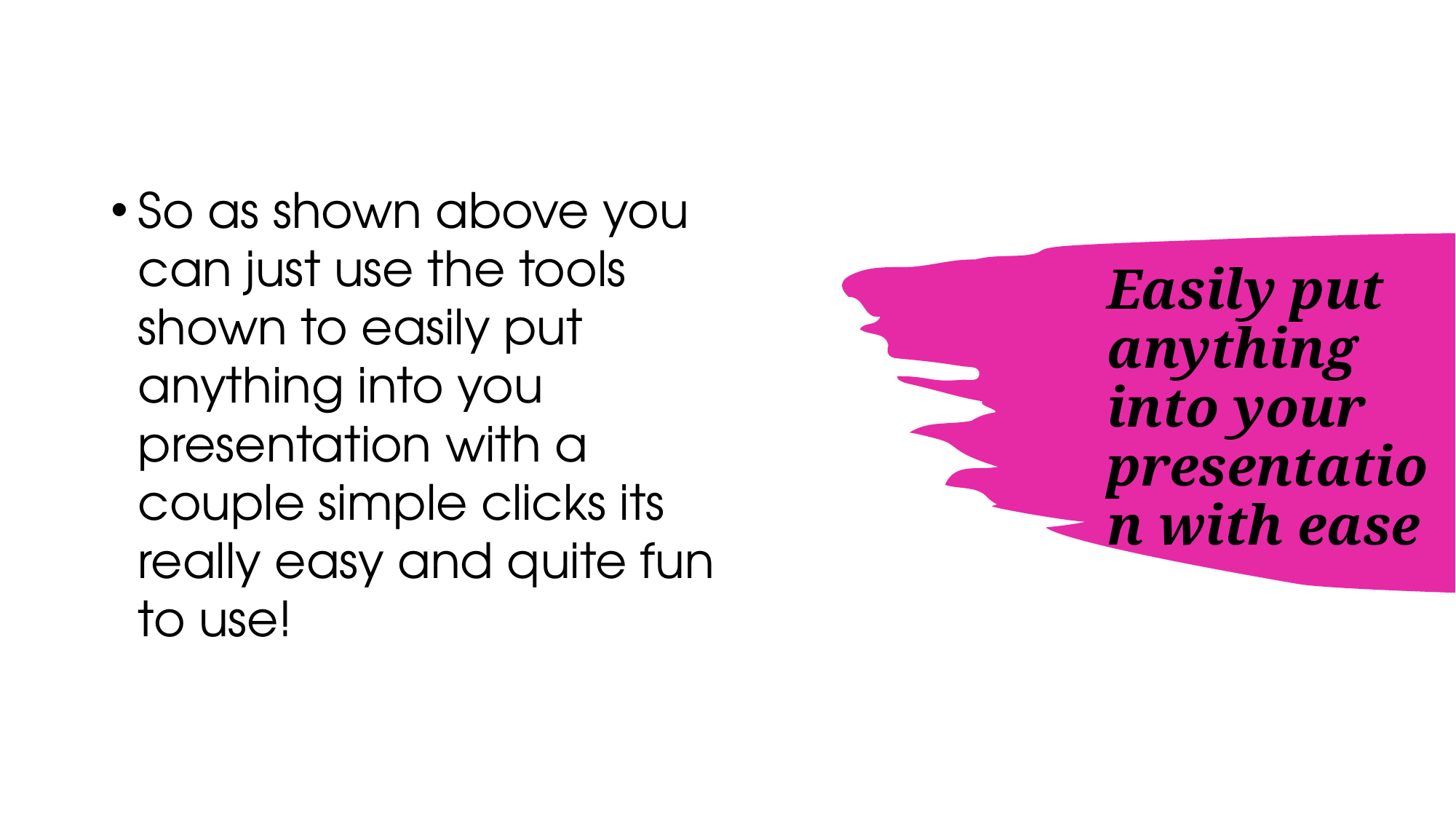

So as shown above you can just use the tools shown to easily put anything into you presentation with a couple simple clicks its really easy and quite fun to use!

# Easily put anything into your presentation with ease